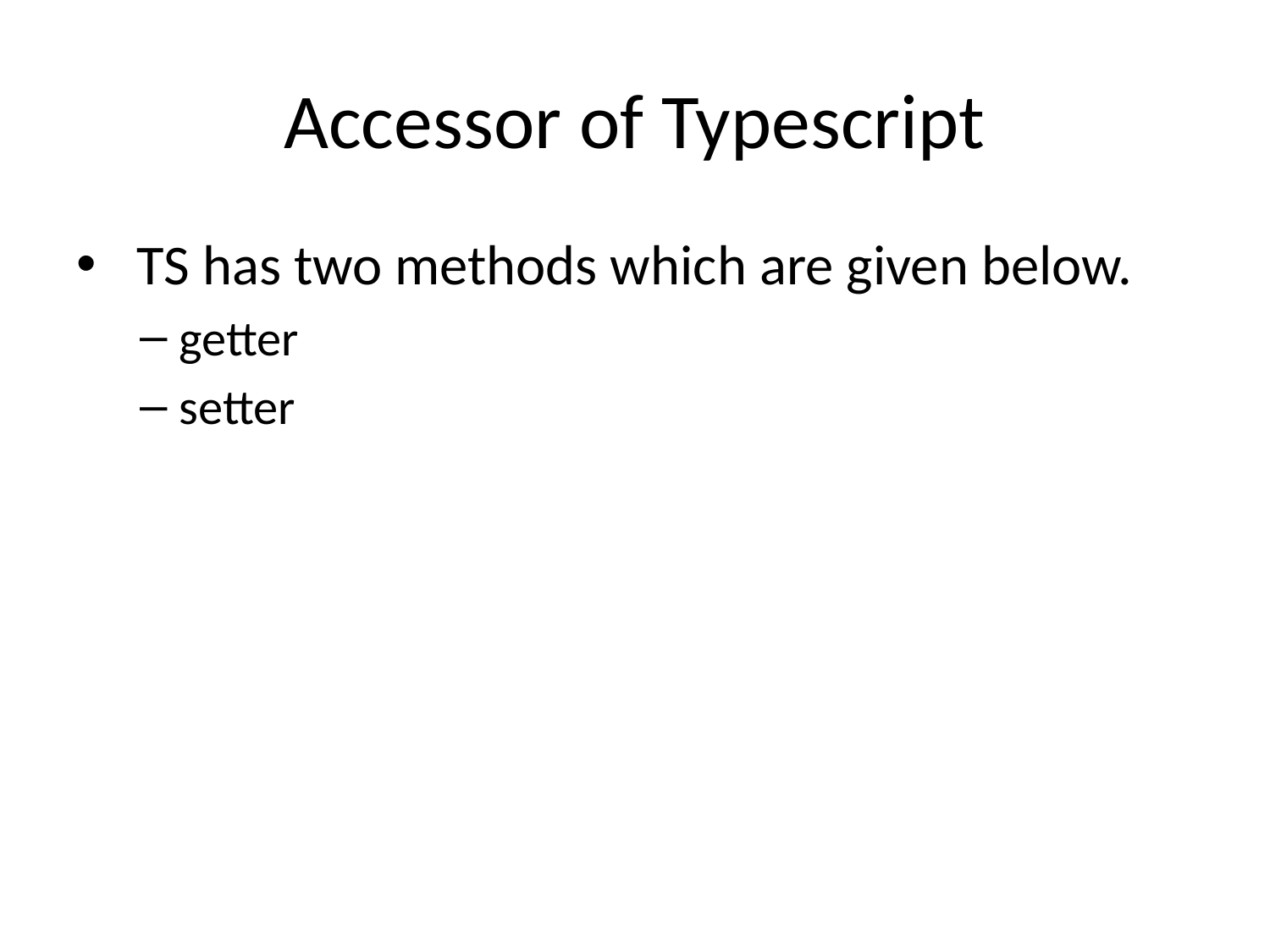

# Accessor of Typescript
 TS has two methods which are given below.
getter
setter